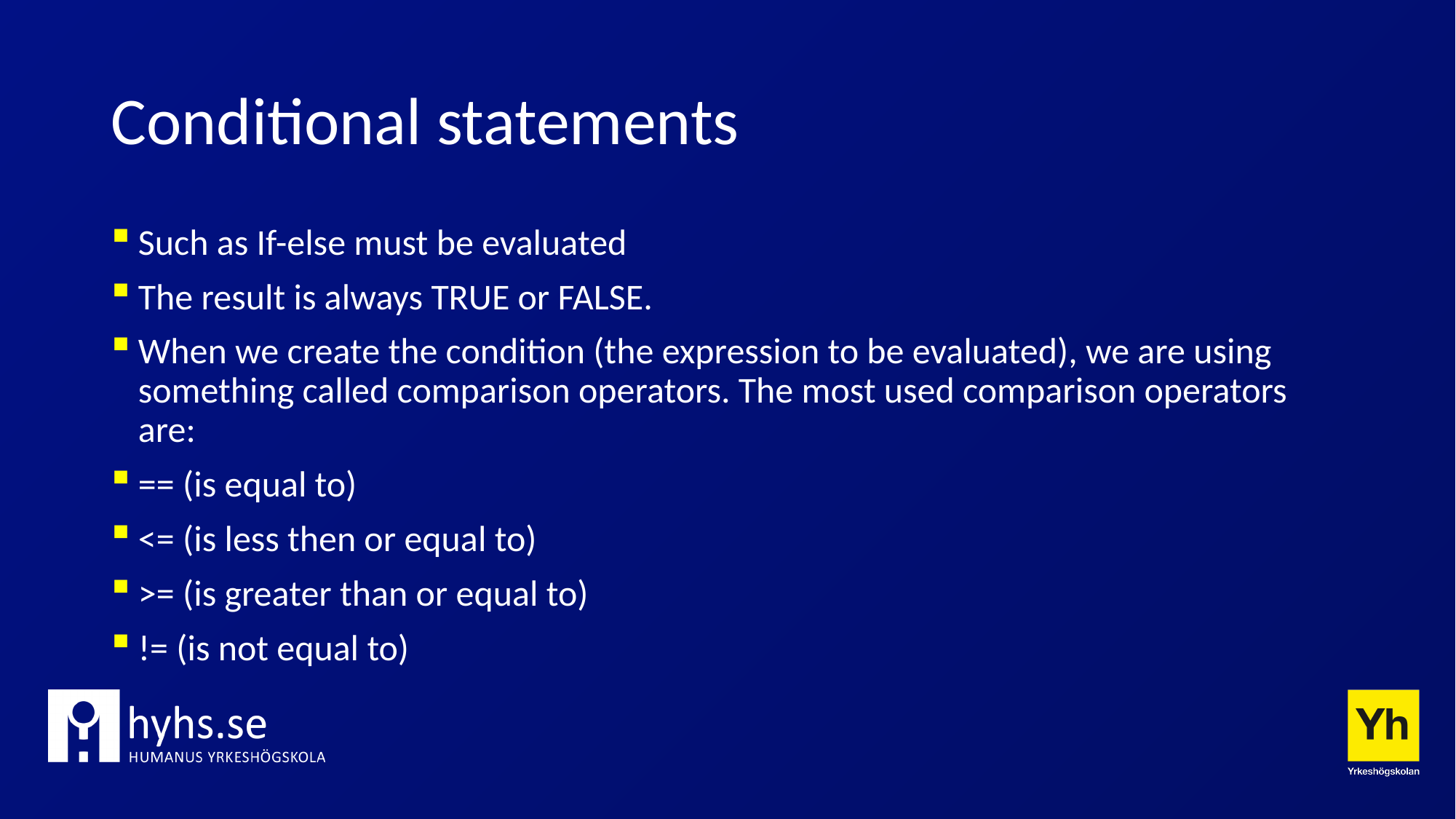

# Conditional statements
Such as If-else must be evaluated
The result is always TRUE or FALSE.
When we create the condition (the expression to be evaluated), we are using something called comparison operators. The most used comparison operators are:
== (is equal to)
<= (is less then or equal to)
>= (is greater than or equal to)
!= (is not equal to)